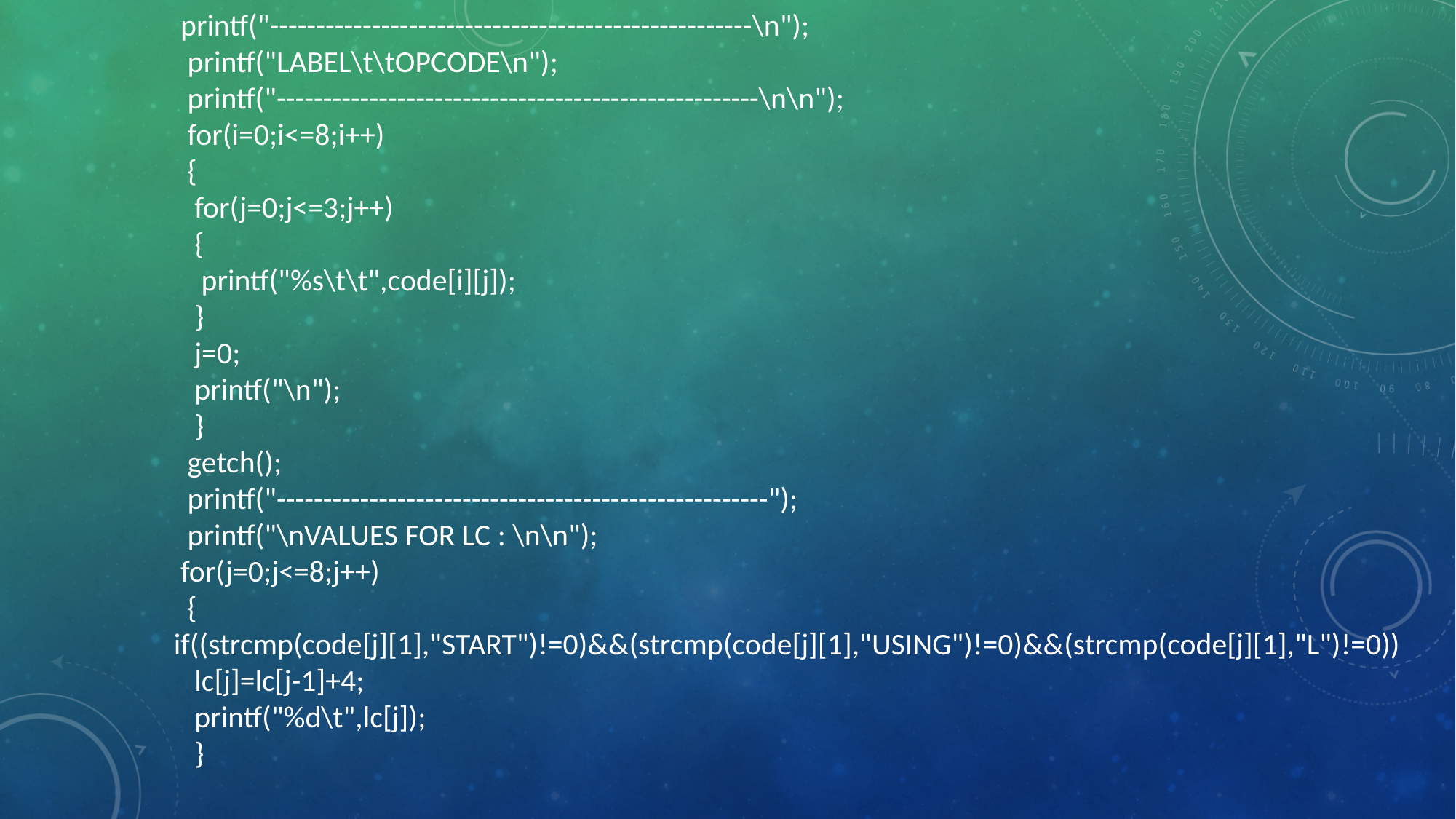

printf("----------------------------------------------------\n");
  printf("LABEL\t\tOPCODE\n");
  printf("----------------------------------------------------\n\n");
  for(i=0;i<=8;i++)
  {
   for(j=0;j<=3;j++)
   {
    printf("%s\t\t",code[i][j]);
   }
   j=0;
   printf("\n");
   }
  getch();
  printf("-----------------------------------------------------");
  printf("\nVALUES FOR LC : \n\n");
 for(j=0;j<=8;j++)
  {
if((strcmp(code[j][1],"START")!=0)&&(strcmp(code[j][1],"USING")!=0)&&(strcmp(code[j][1],"L")!=0))
   lc[j]=lc[j-1]+4;
   printf("%d\t",lc[j]);
   }